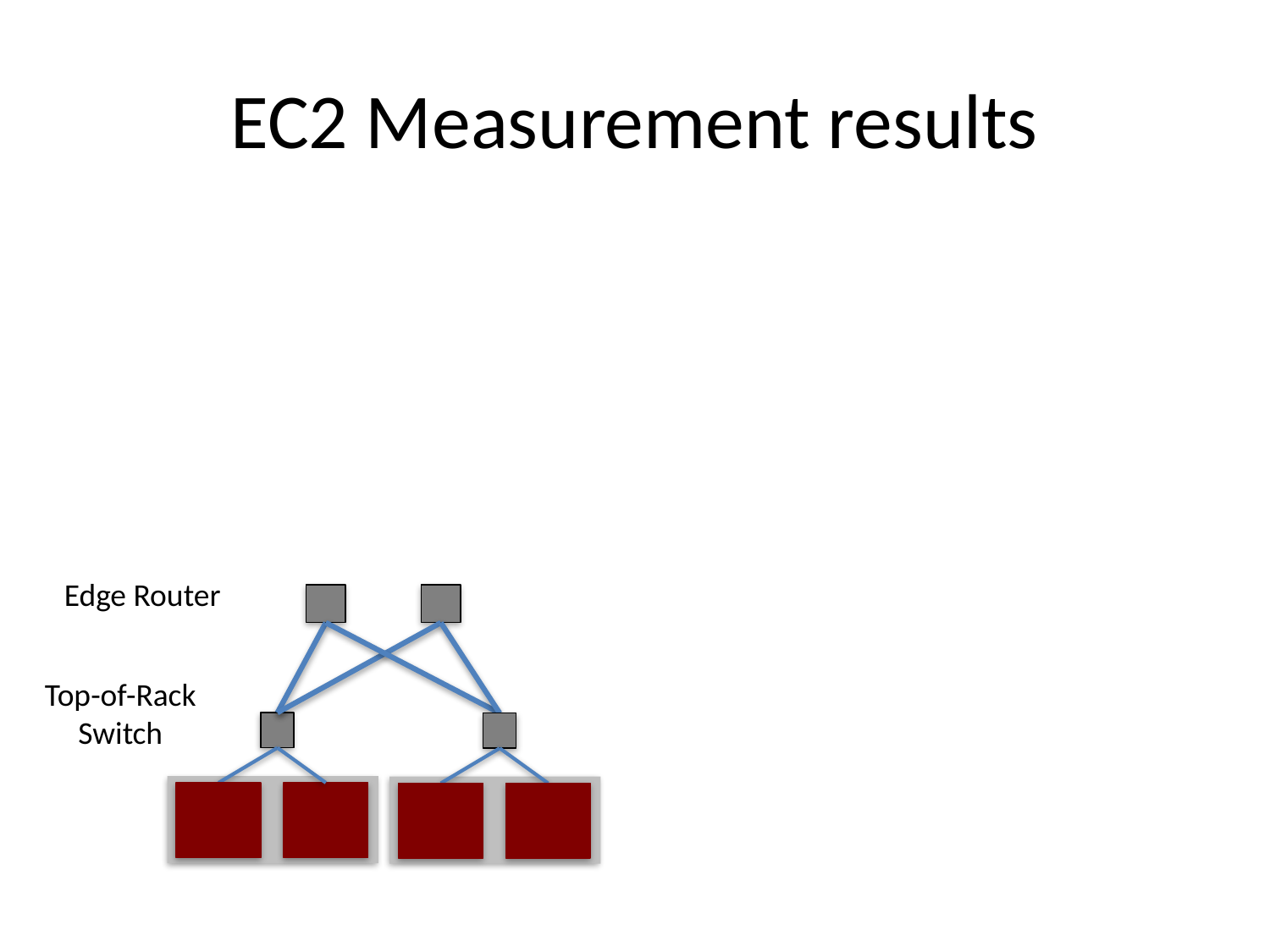

# EC2 Measurement results
Edge Router

Top-of-Rack
Switch